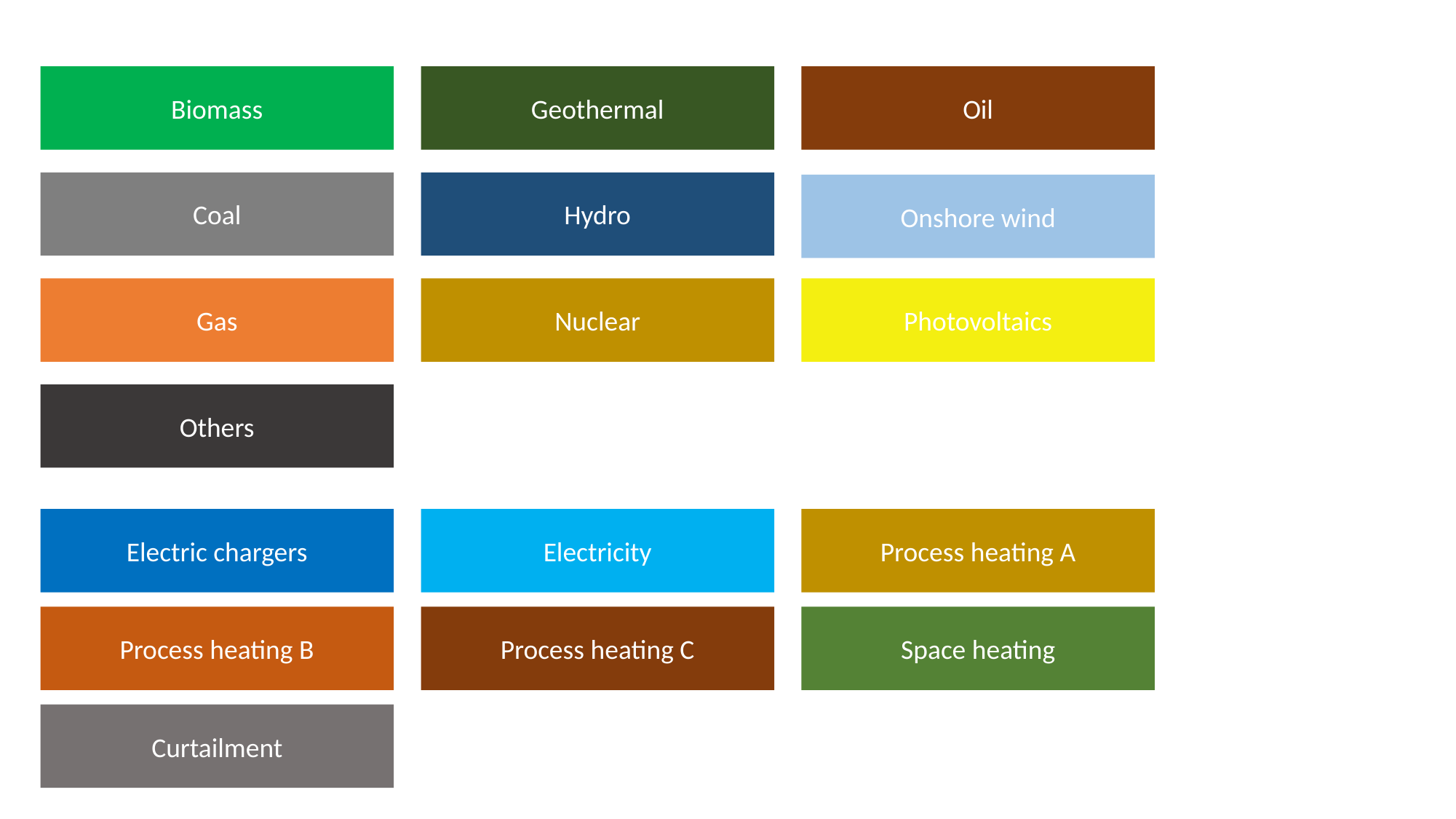

Oil
Geothermal
Biomass
Hydro
Coal
Onshore wind
Photovoltaics
Gas
Nuclear
Others
Electric chargers
Electricity
Process heating A
Space heating
Process heating C
Process heating B
Curtailment